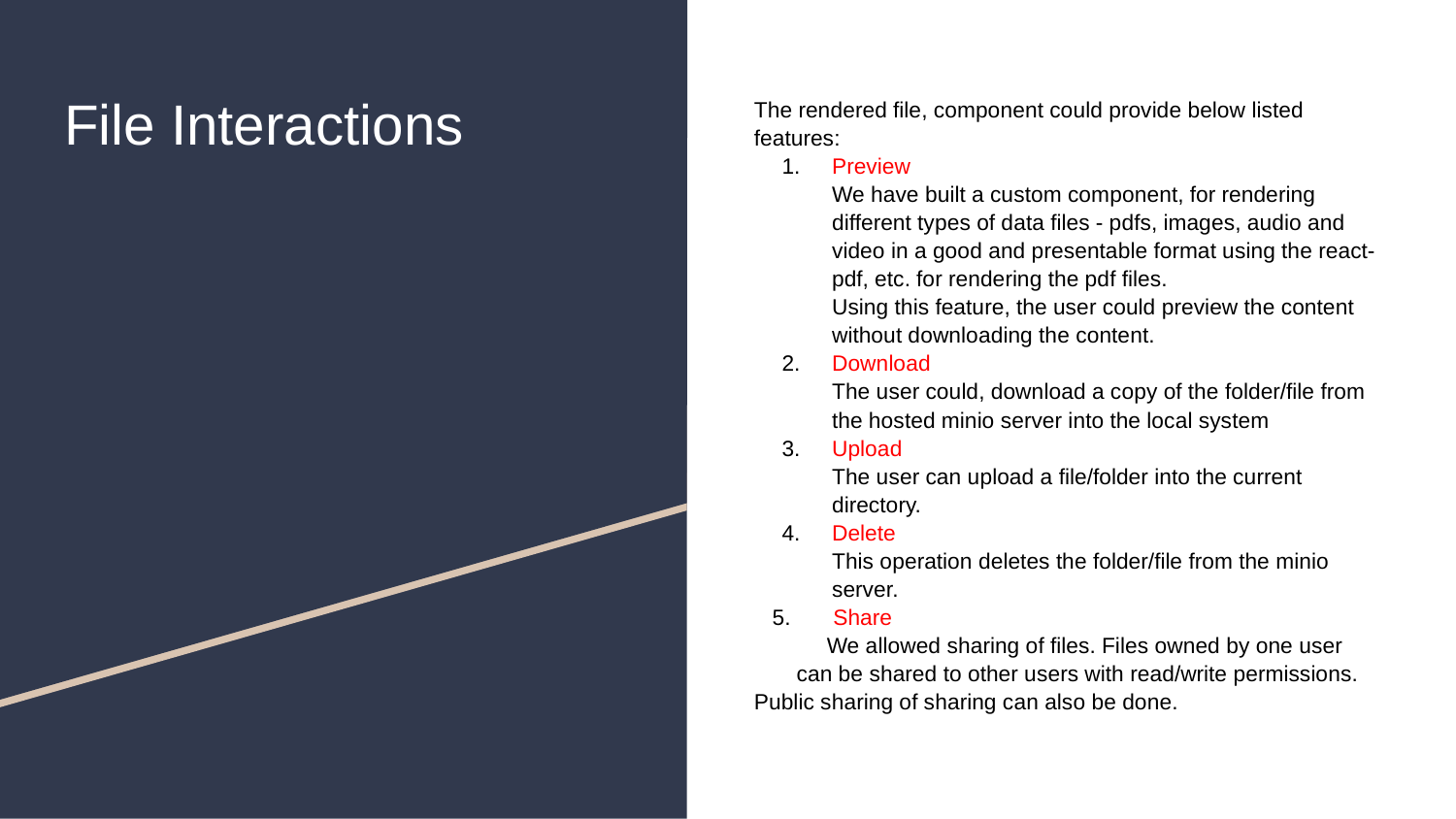

# File Interactions
The rendered file, component could provide below listed features:
Preview
We have built a custom component, for rendering different types of data files - pdfs, images, audio and video in a good and presentable format using the react-pdf, etc. for rendering the pdf files.
Using this feature, the user could preview the content without downloading the content.
Download
The user could, download a copy of the folder/file from the hosted minio server into the local system
Upload
The user can upload a file/folder into the current directory.
Delete
This operation deletes the folder/file from the minio server.
   5.       Share
            We allowed sharing of files. Files owned by one user               can be shared to other users with read/write permissions. Public sharing of sharing can also be done.